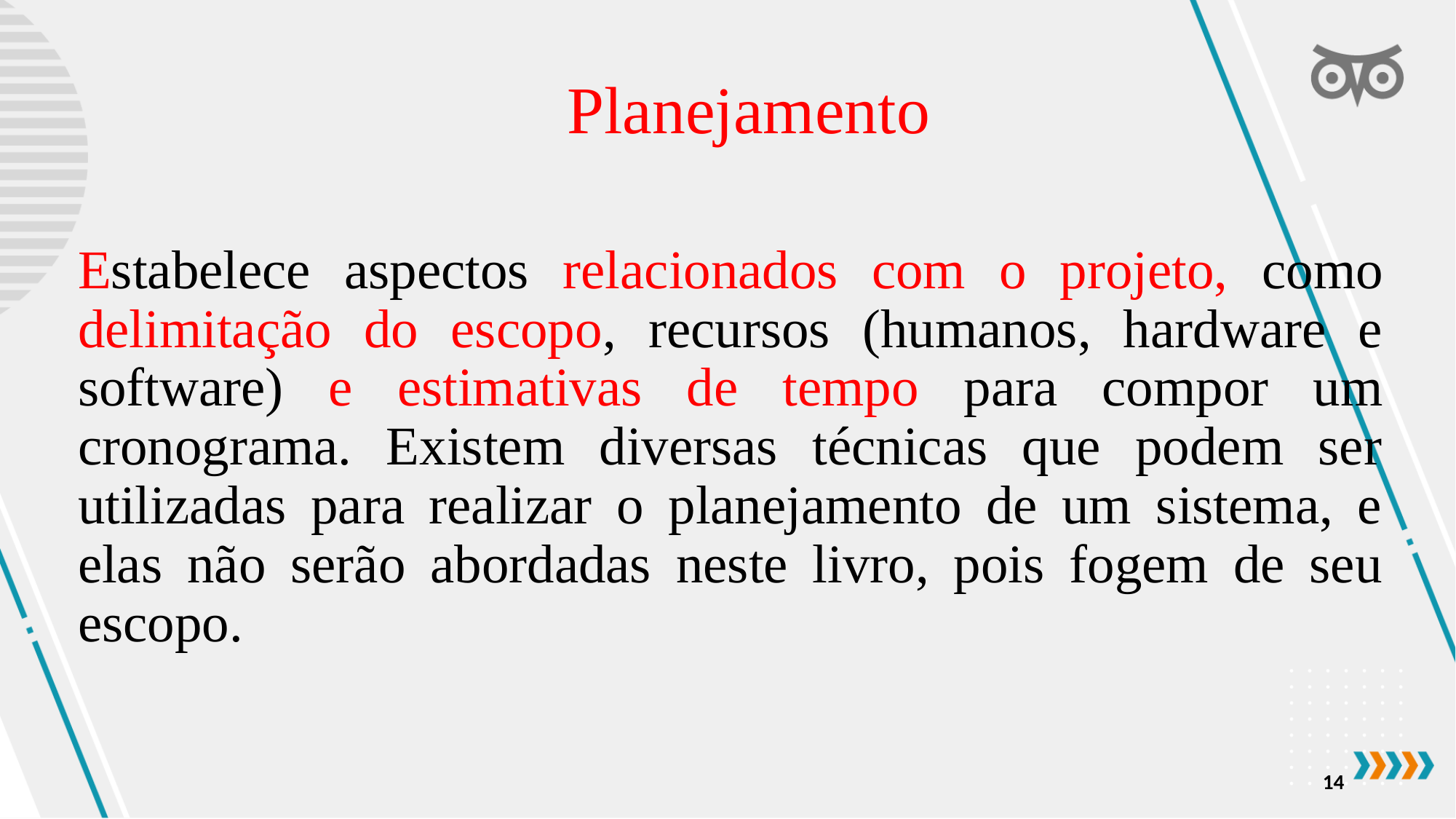

Planejamento
Estabelece aspectos relacionados com o projeto, como delimitação do escopo, recursos (humanos, hardware e software) e estimativas de tempo para compor um cronograma. Existem diversas técnicas que podem ser utilizadas para realizar o planejamento de um sistema, e elas não serão abordadas neste livro, pois fogem de seu escopo.
14